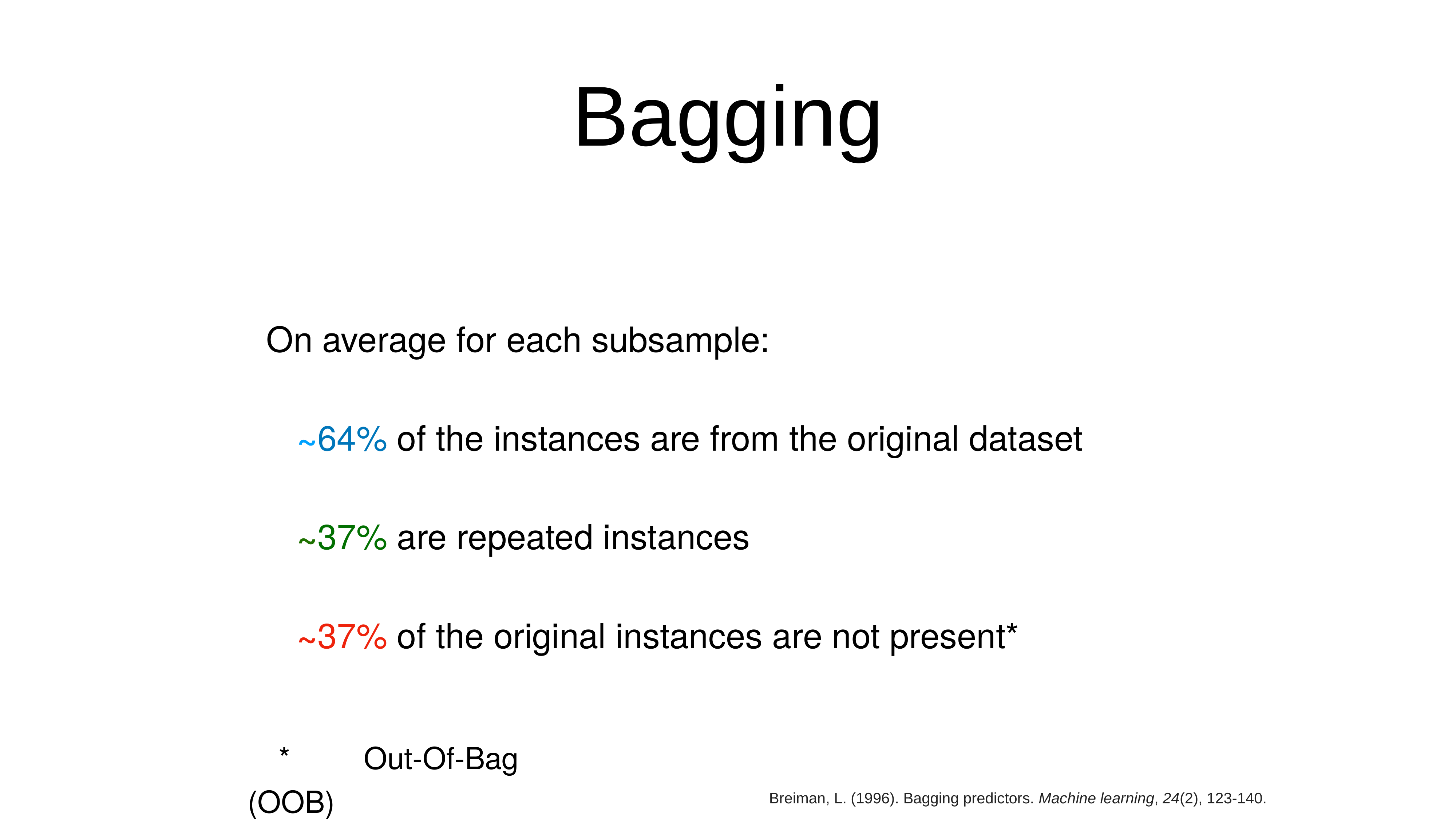

# Bagging
On average for each subsample:
~64% of the instances are from the original dataset
~37% are repeated instances
~37% of the original instances are not present*
* Out-Of-Bag (OOB)
Breiman, L. (1996). Bagging predictors. Machine learning, 24(2), 123-140.